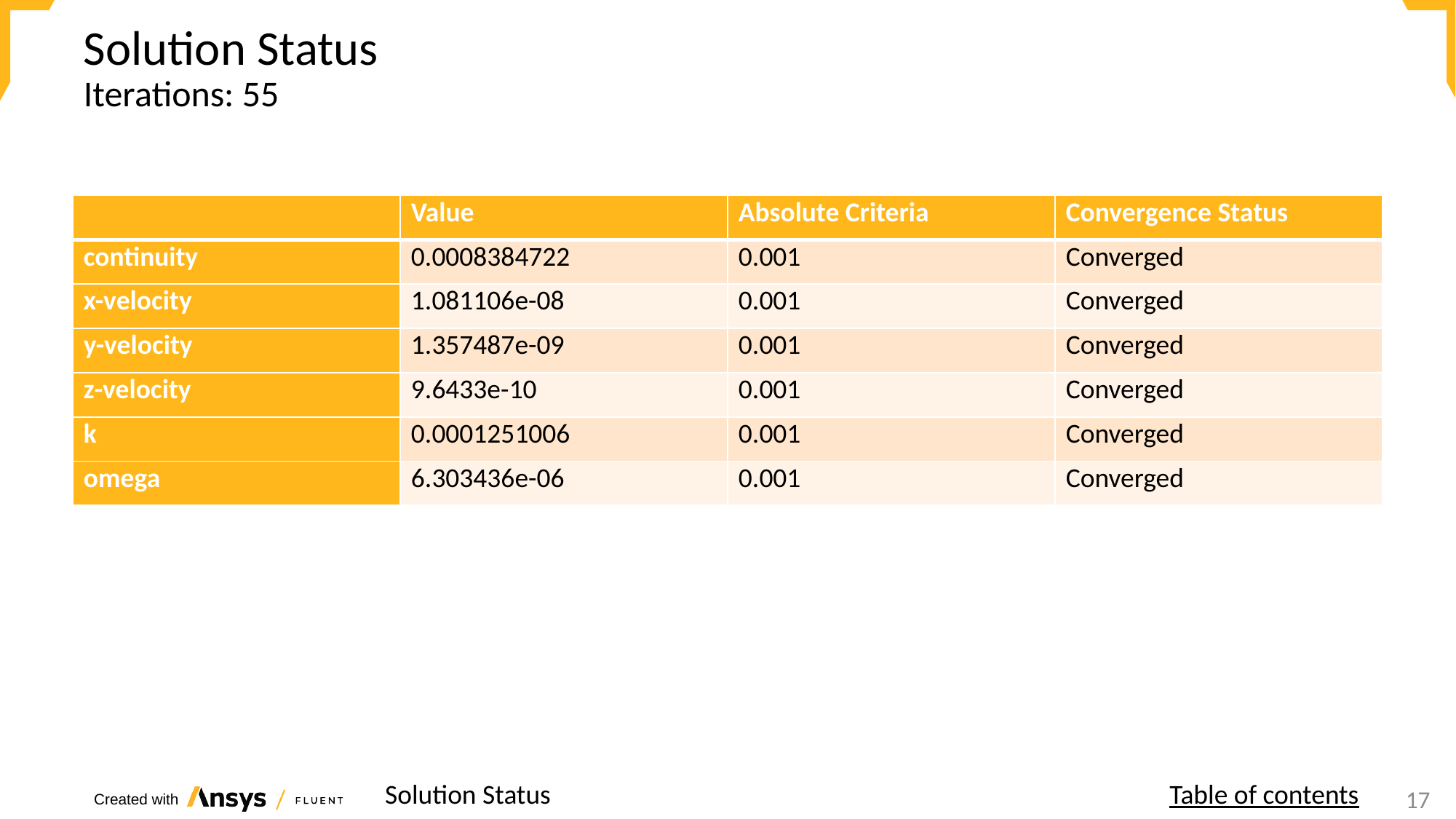

# Solution Status
Iterations: 55

|  | Value | Absolute Criteria | Convergence Status |
| --- | --- | --- | --- |
| continuity | 0.0008384722 | 0.001 | Converged |
| x-velocity | 1.081106e-08 | 0.001 | Converged |
| y-velocity | 1.357487e-09 | 0.001 | Converged |
| z-velocity | 9.6433e-10 | 0.001 | Converged |
| k | 0.0001251006 | 0.001 | Converged |
| omega | 6.303436e-06 | 0.001 | Converged |
Solution Status
Table of contents
17